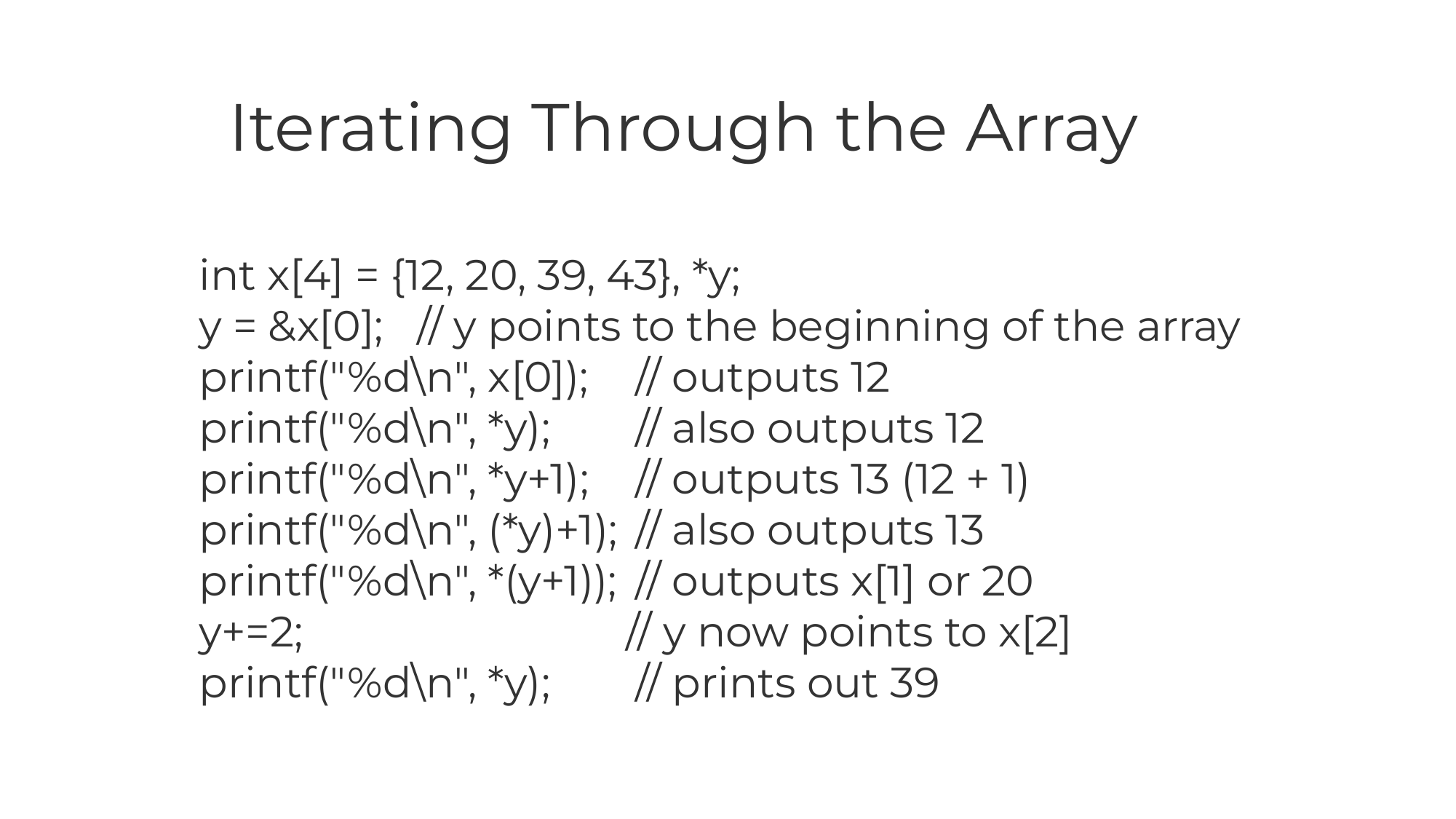

Iterating Through the Array
int x[4] = {12, 20, 39, 43}, *y;
y = &x[0];	// y points to the beginning of the array
printf("%d\n", x[0]);	// outputs 12
printf("%d\n", *y);	// also outputs 12
printf("%d\n", *y+1);	// outputs 13 (12 + 1)
printf("%d\n", (*y)+1);	// also outputs 13
printf("%d\n", *(y+1));	// outputs x[1] or 20
y+=2;			         // y now points to x[2]
printf("%d\n", *y);	// prints out 39